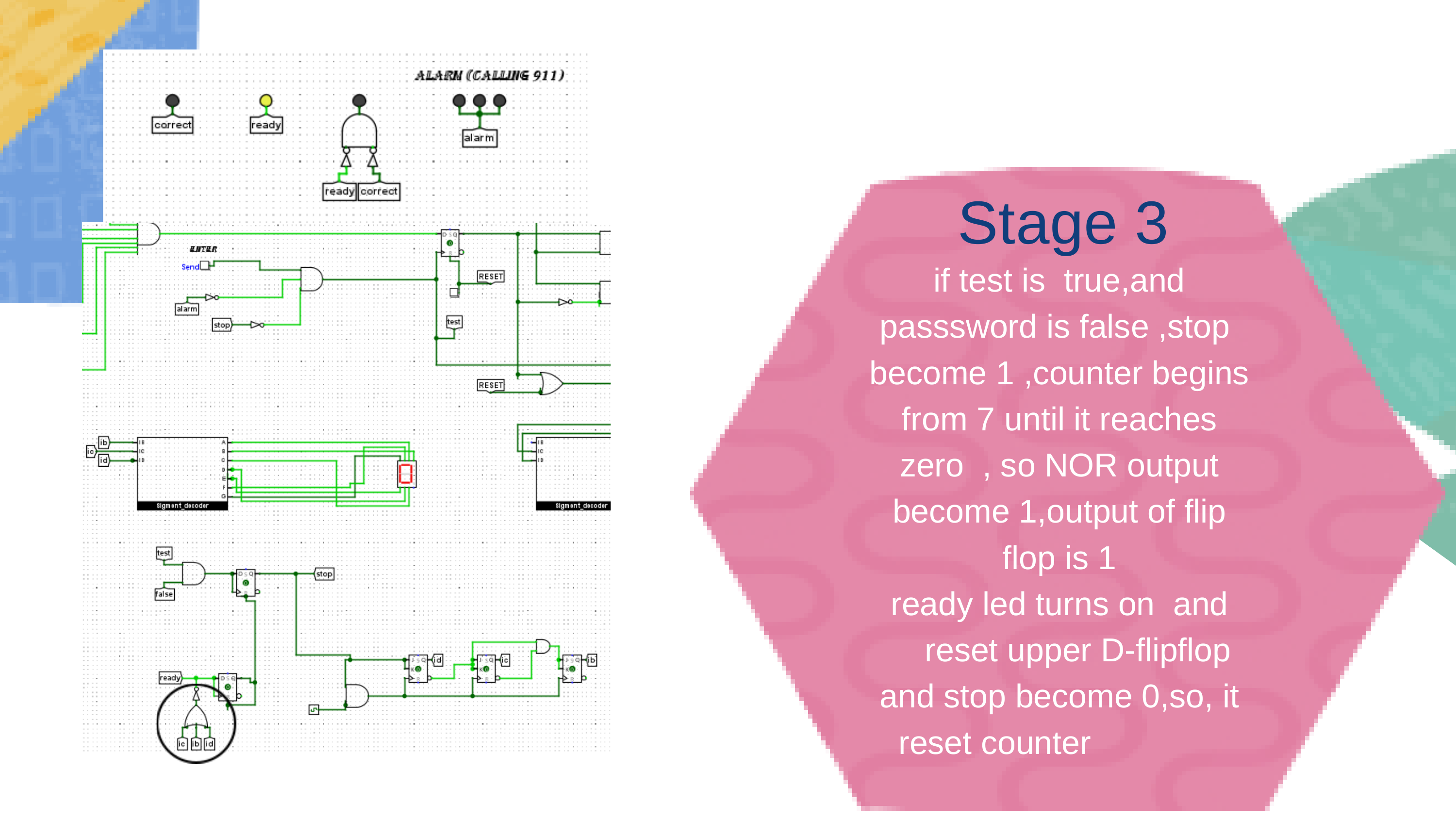

Stage 3

if test is  true,and passsword is false ,stop  become 1 ,counter begins from 7 until it reaches zero  , so NOR output become 1,output of flip flop is 1
ready led turns on  and
    reset upper D-flipflop and stop become 0,so, it reset counter